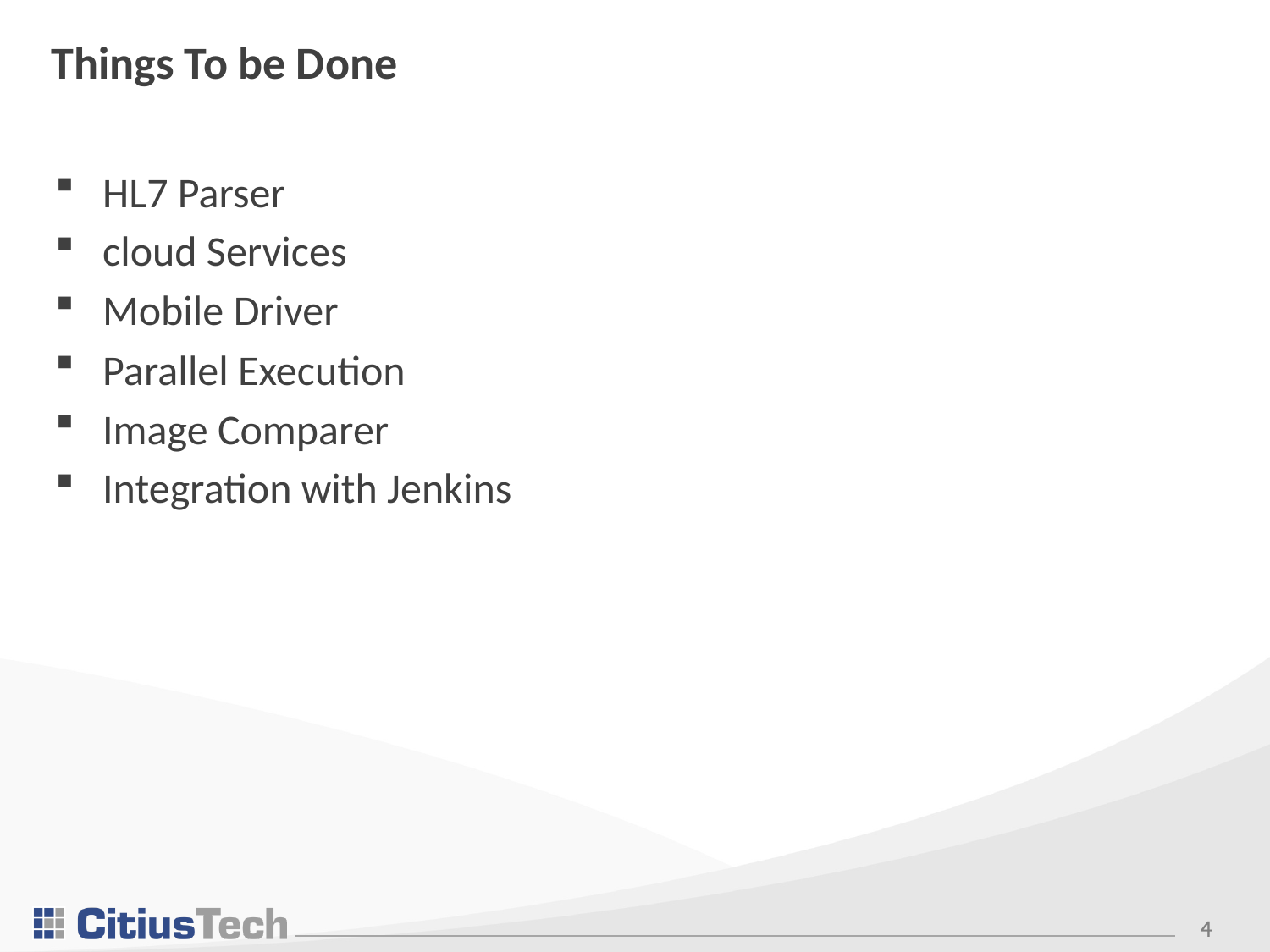

# Things To be Done
HL7 Parser
cloud Services
Mobile Driver
Parallel Execution
Image Comparer
Integration with Jenkins